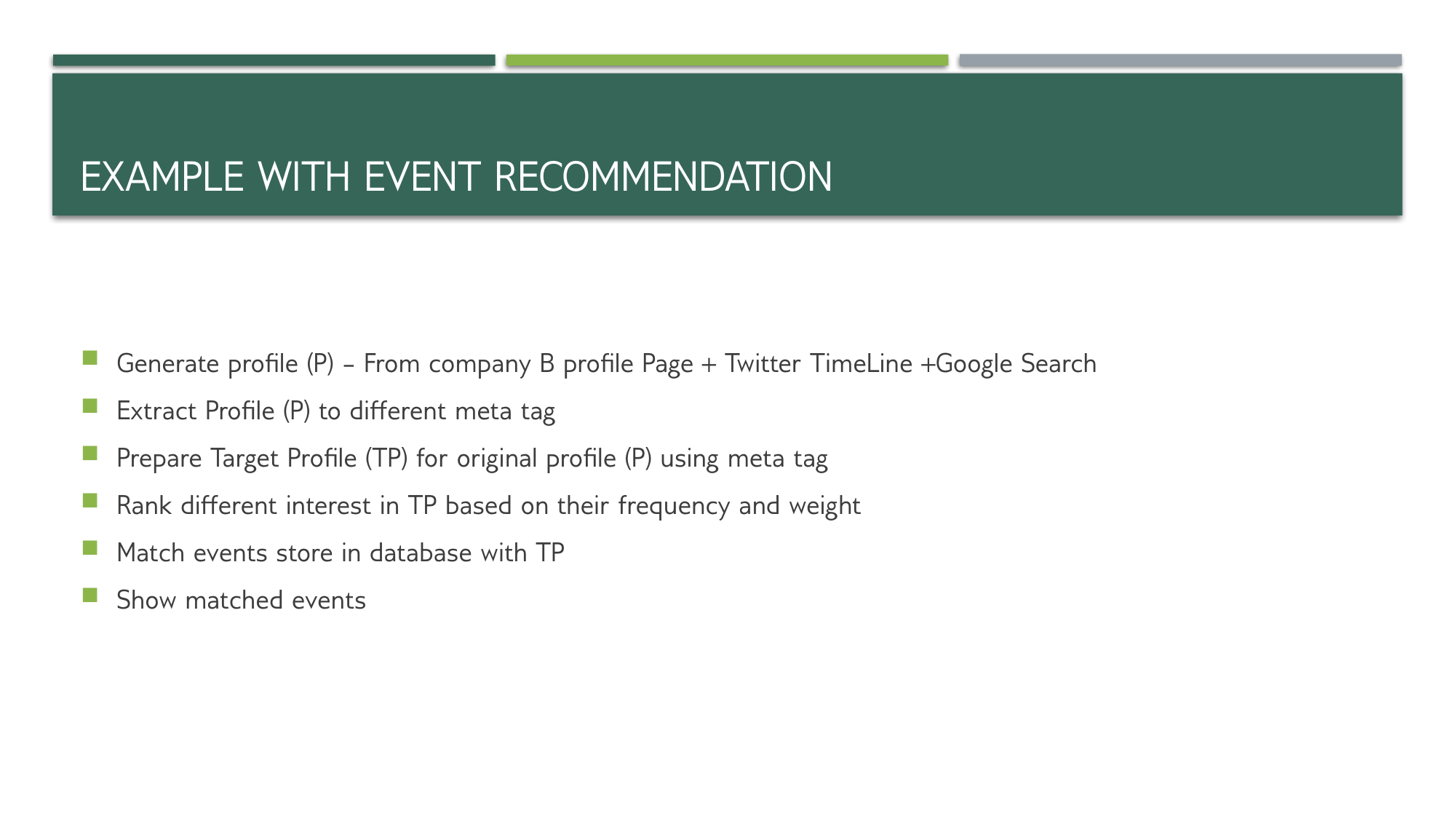

# Example with Event Recommendation
Generate profile (P) – From company B profile Page + Twitter TimeLine +Google Search
Extract Profile (P) to different meta tag
Prepare Target Profile (TP) for original profile (P) using meta tag
Rank different interest in TP based on their frequency and weight
Match events store in database with TP
Show matched events